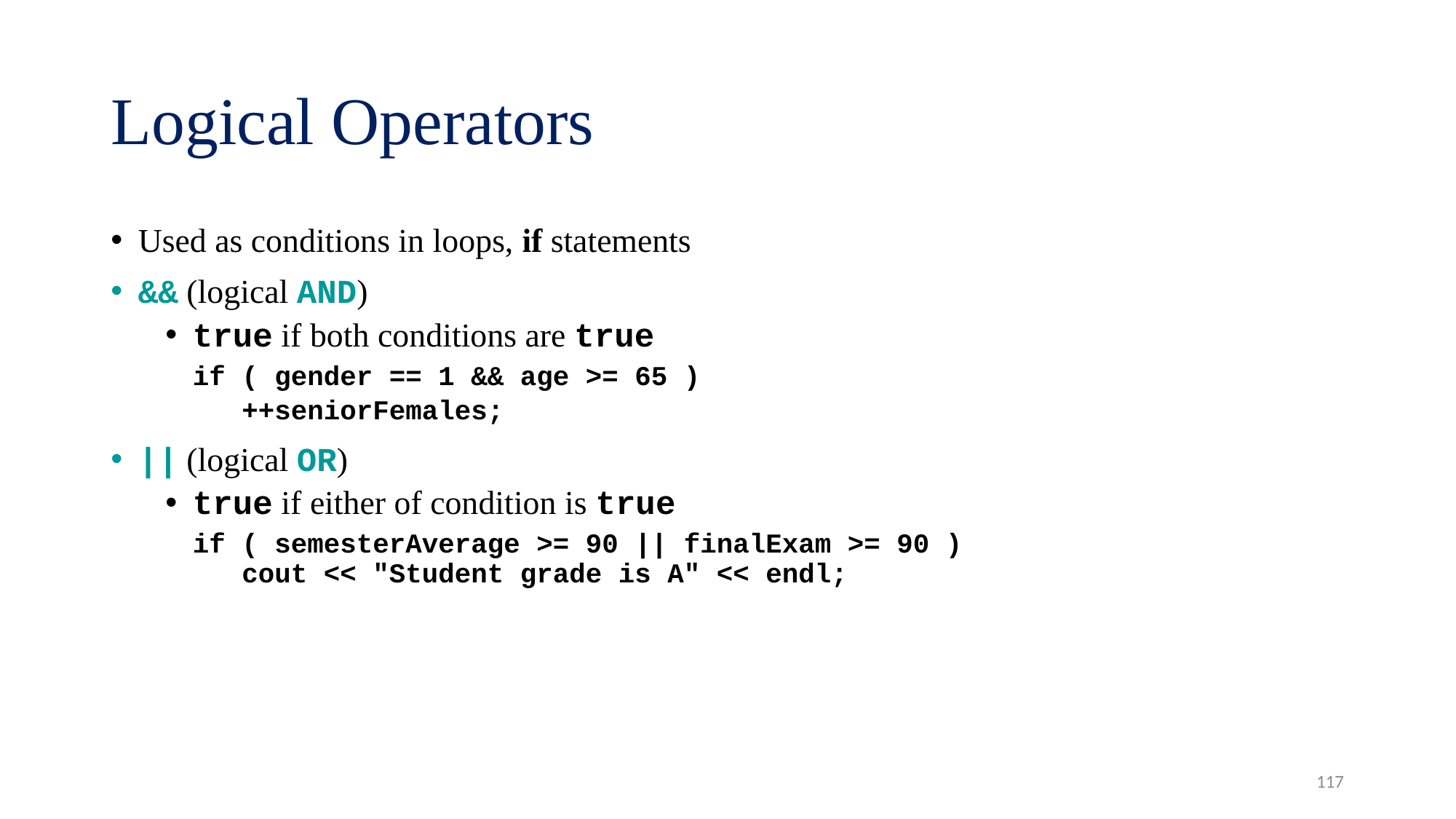

# Logical Operators
Used as conditions in loops, if statements
&& (logical AND)
true if both conditions are true
	if ( gender == 1 && age >= 65 )
   ++seniorFemales;
|| (logical OR)
true if either of condition is true
	if ( semesterAverage >= 90 || finalExam >= 90 )
   cout << "Student grade is A" << endl;

117